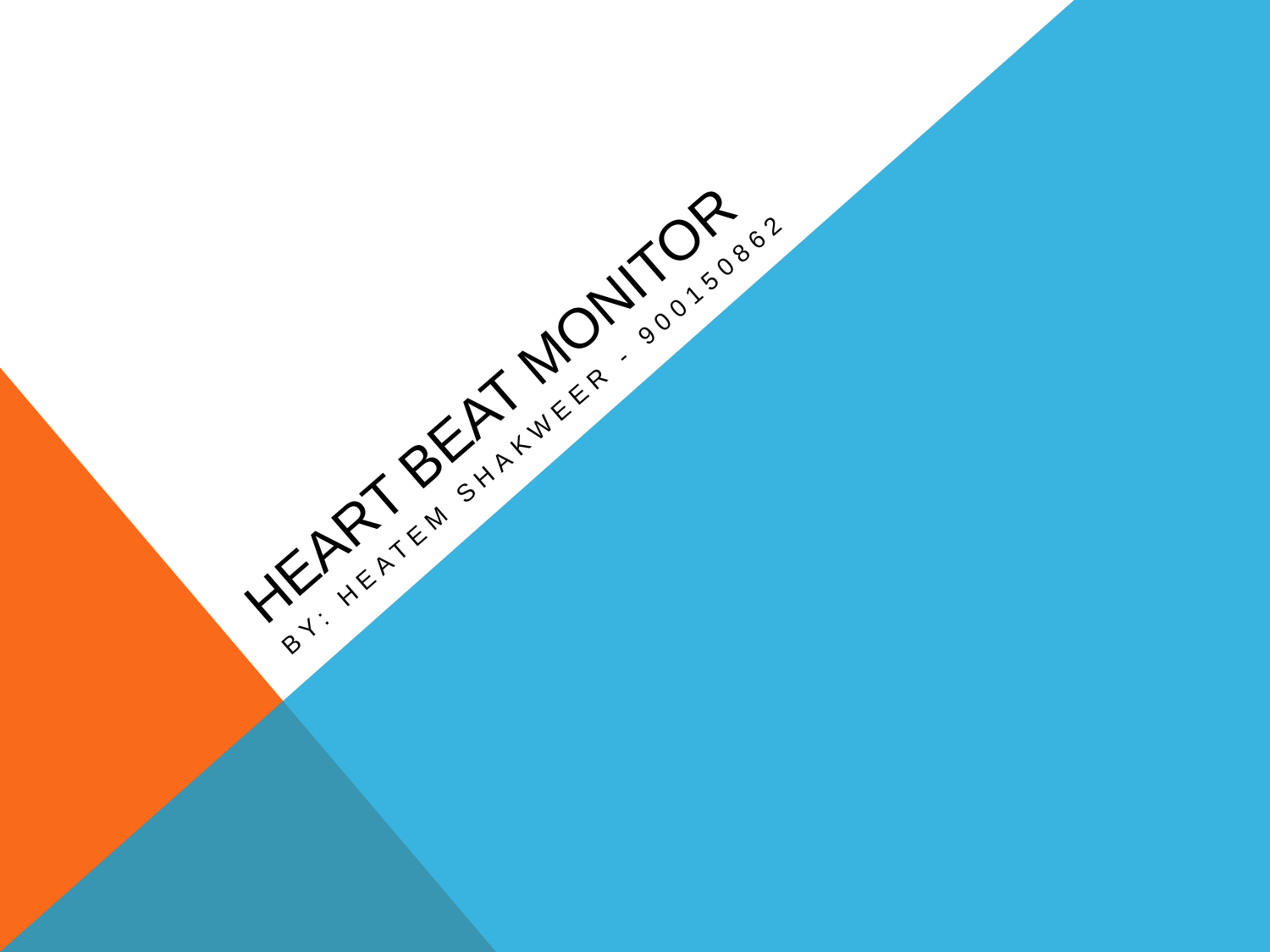

# Heart Beat Monitor
By: Heatem Shakweer - 900150862